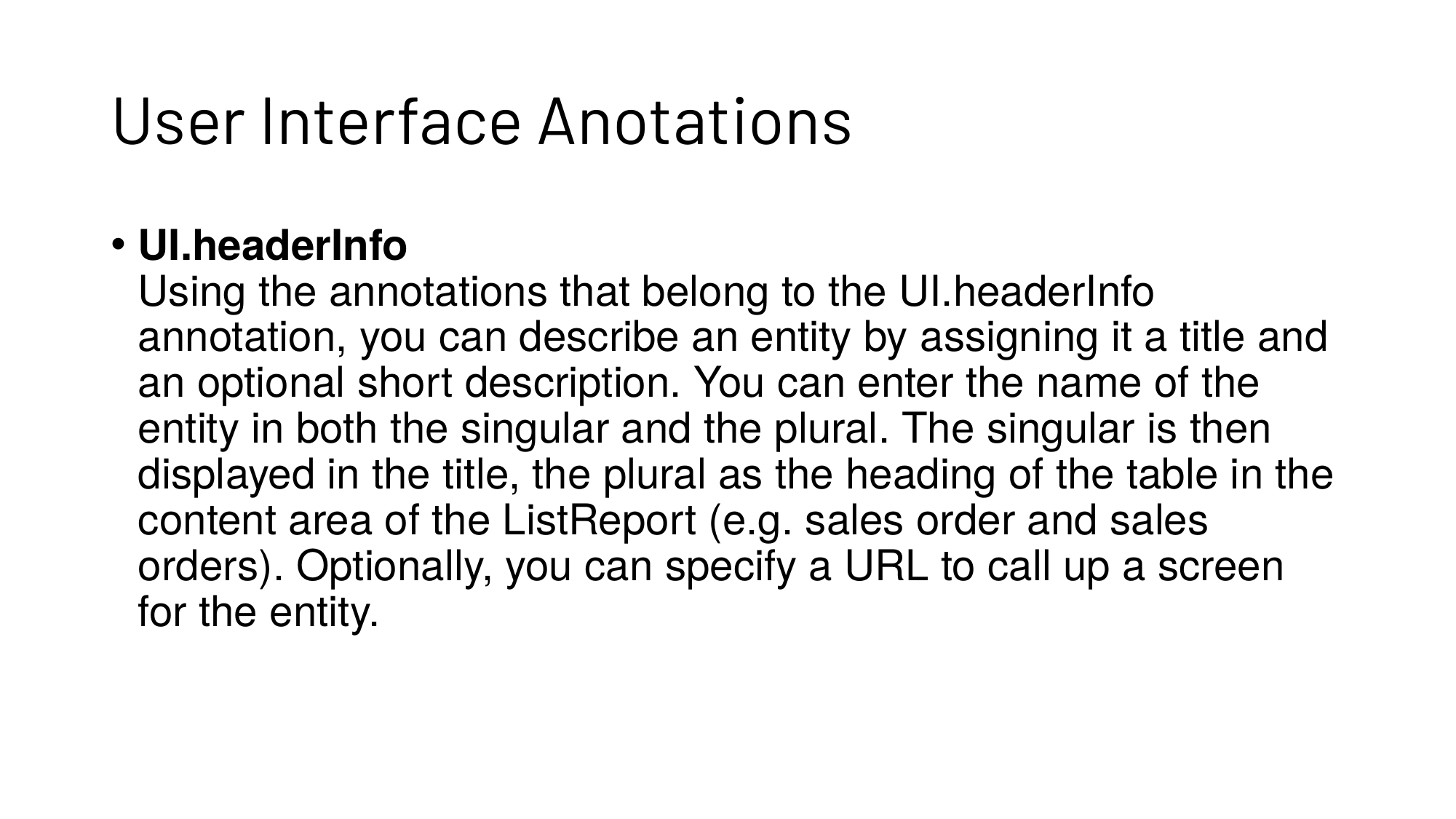

# User Interface Anotations
UI.headerInfo
Using the annotations that belong to the UI.headerInfo annotation, you can describe an entity by assigning it a title and an optional short description. You can enter the name of the entity in both the singular and the plural. The singular is then displayed in the title, the plural as the heading of the table in the content area of the ListReport (e.g. sales order and sales orders). Optionally, you can specify a URL to call up a screen for the entity.